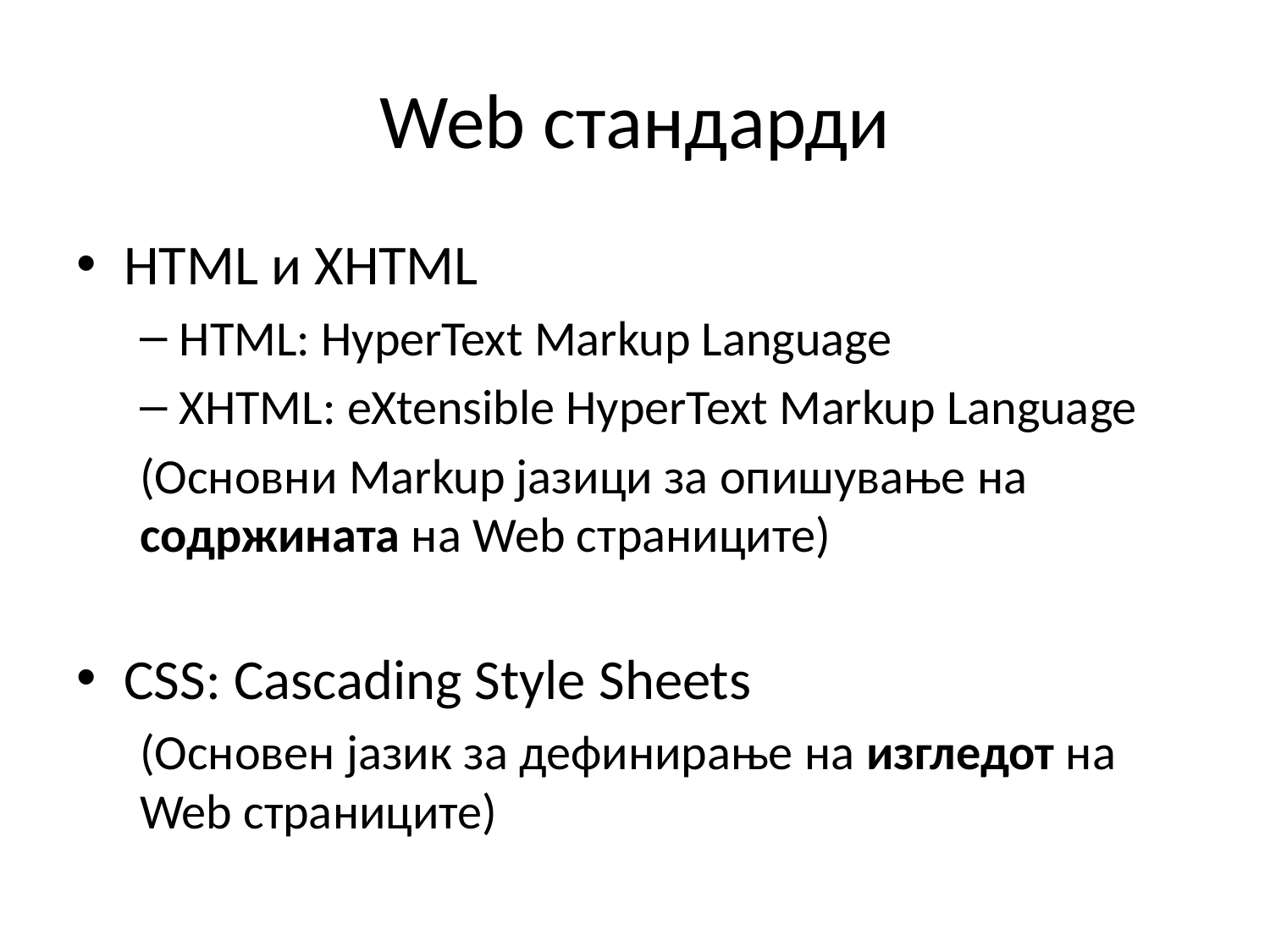

# Web стандарди
HTML и XHTML
HTML: HyperText Markup Language
XHTML: eXtensible HyperText Markup Language
(Основни Markup јазици за опишување на содржината на Web страниците)

CSS: Cascading Style Sheets
(Основен јазик за дефинирање на изгледот на Web страниците)